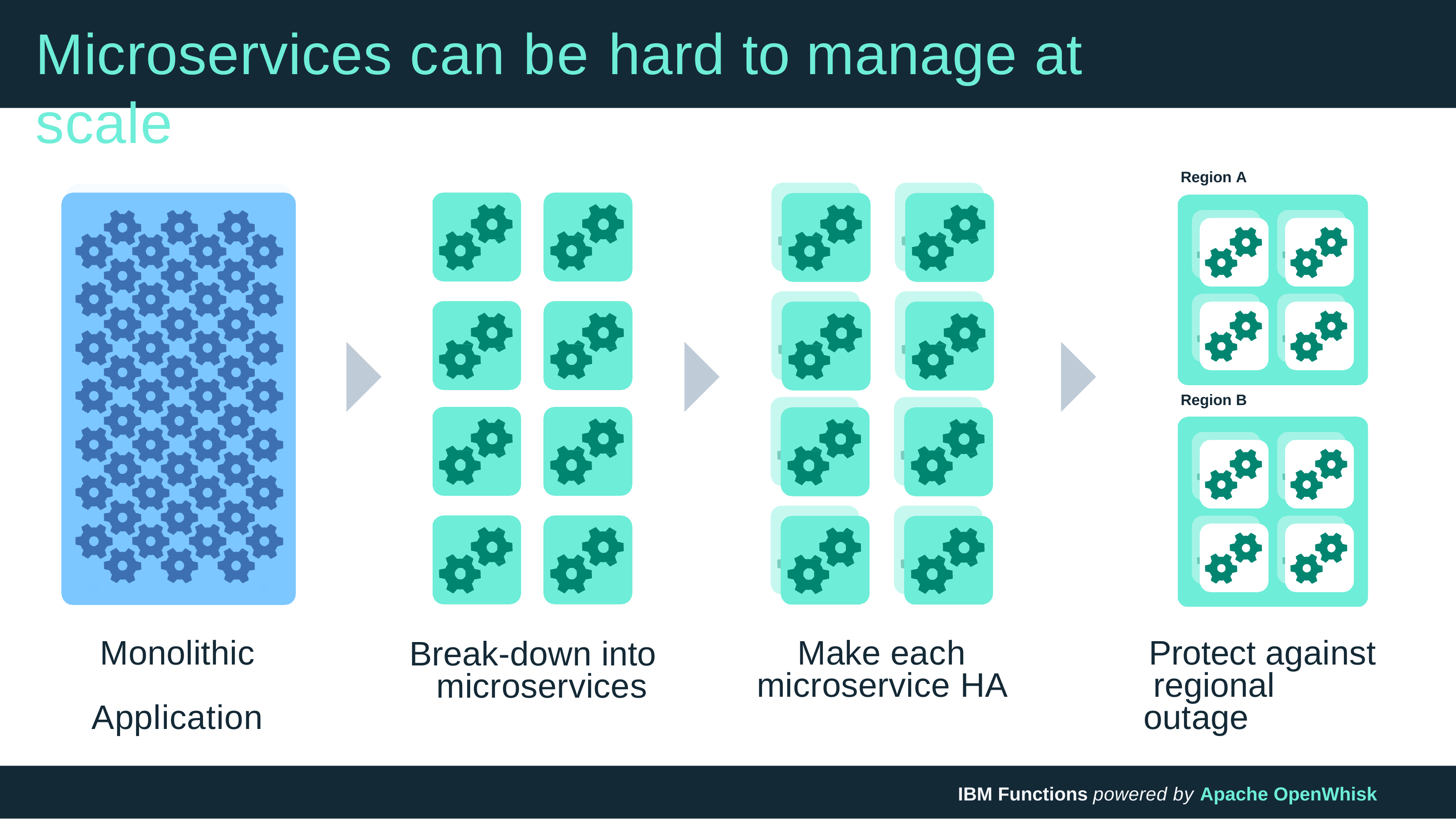

# Microservices can be hard to manage at scale
Region A

Region B

Monolithic  Application
Make each  microservice HA
Protect against  regional outage
Break-down into  microservices
IBM Functions powered by Apache OpenWhisk